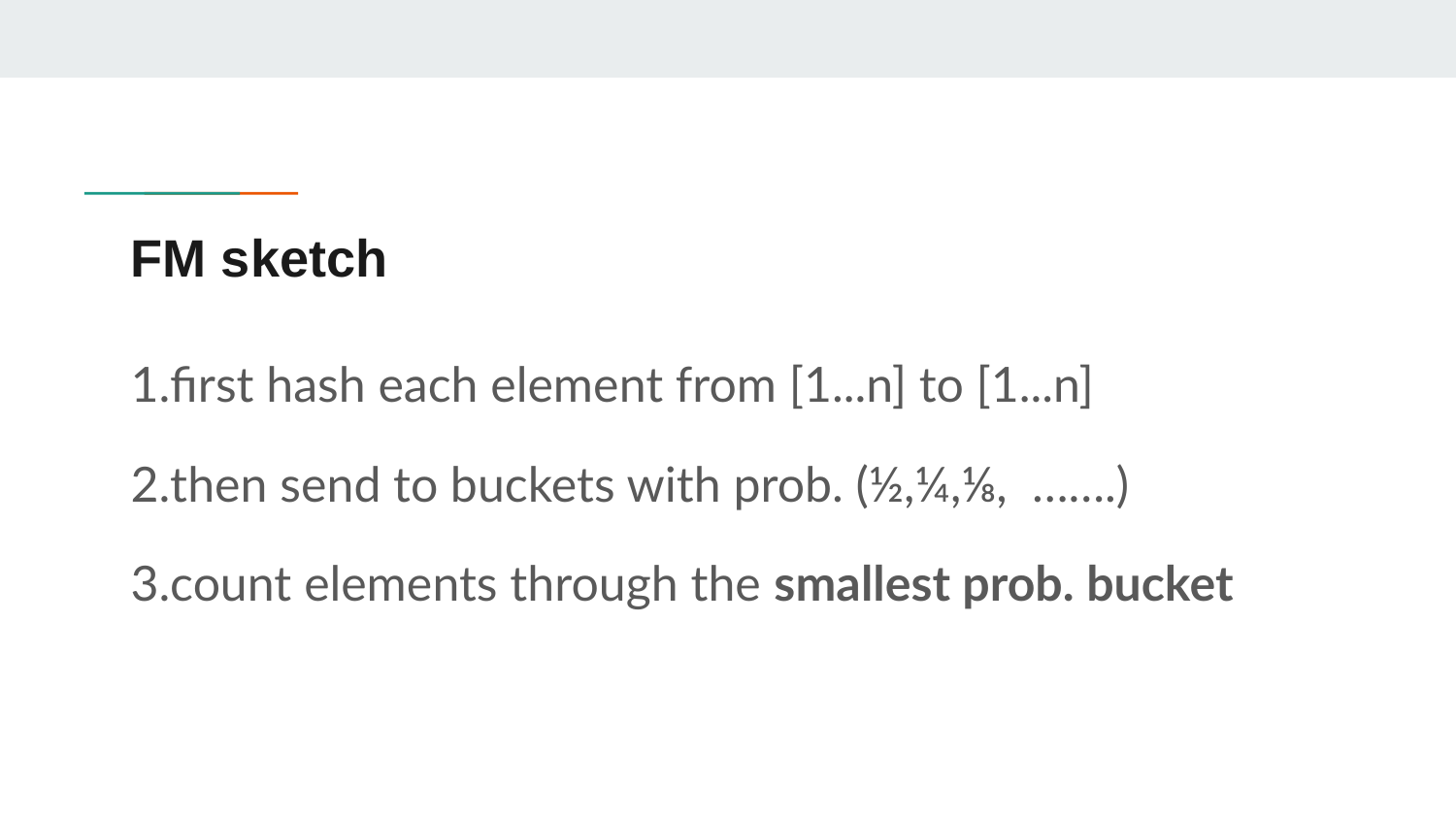

# FM sketch
1.first hash each element from [1...n] to [1...n]
2.then send to buckets with prob. (½,¼,⅛,  …….)
3.count elements through the smallest prob. bucket